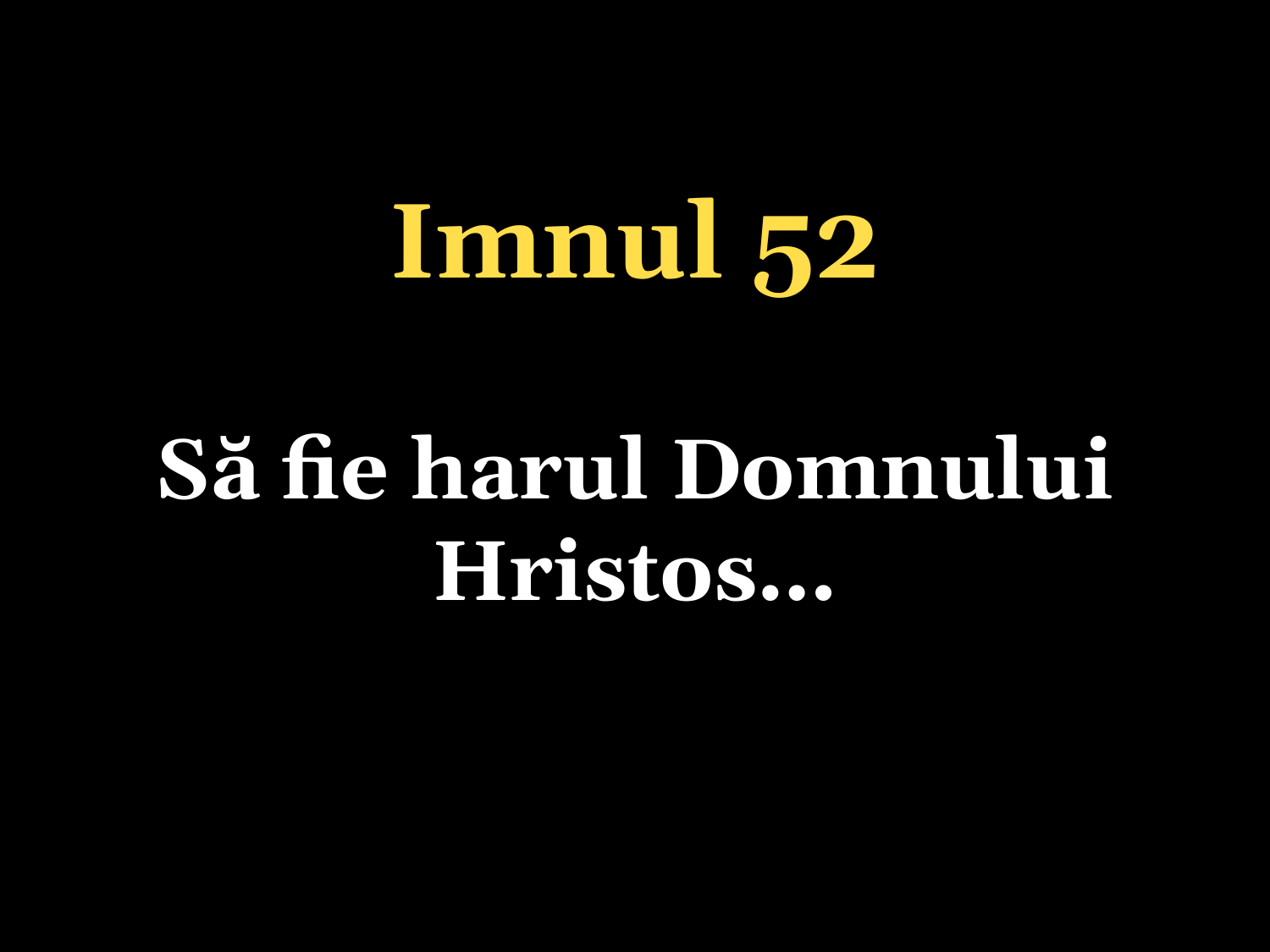

Imnul 52

Să fie harul Domnului Hristos…